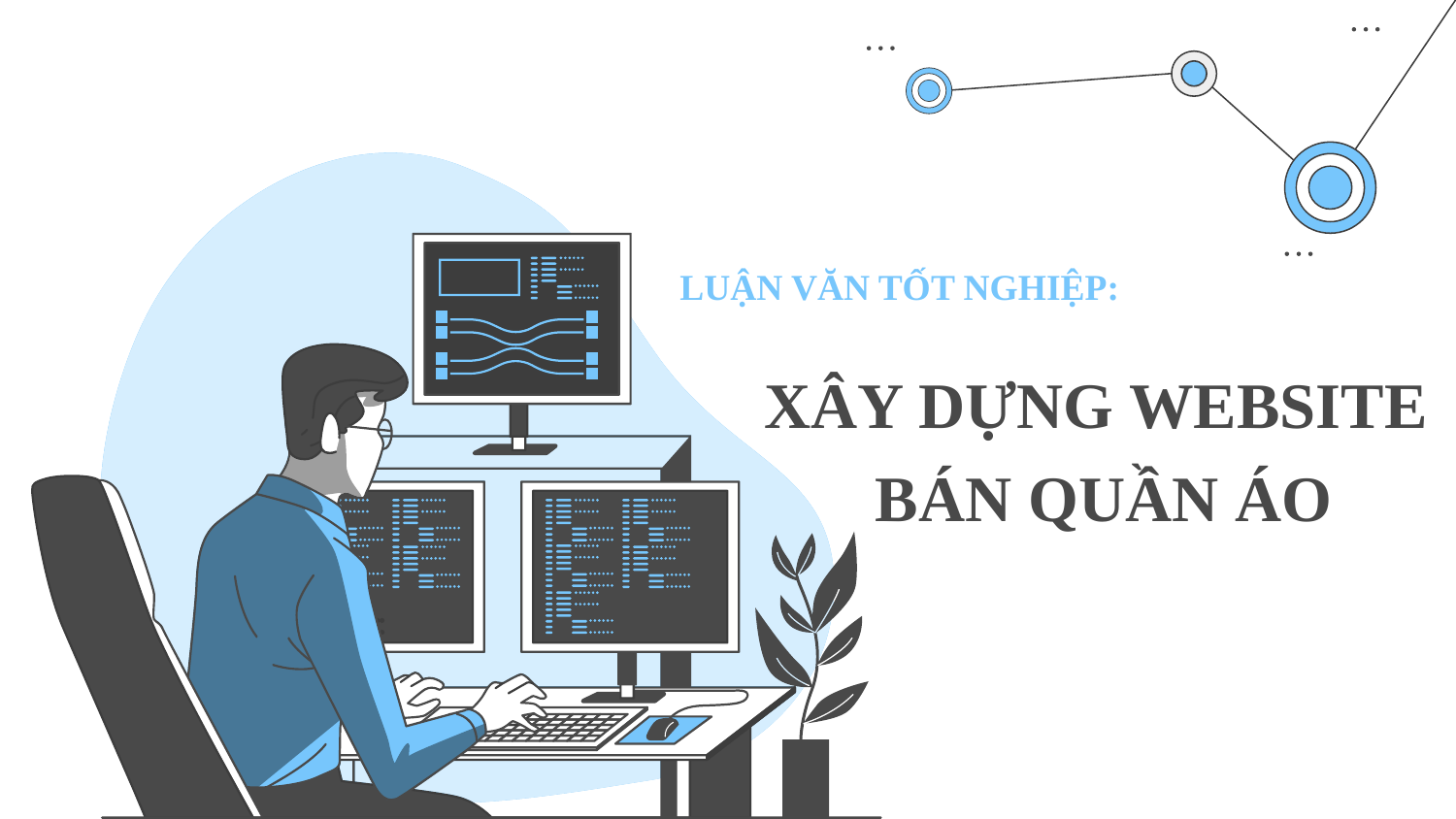

# XÂY DỰNG WEBSITE BÁN QUẦN ÁO
LUẬN VĂN TỐT NGHIỆP: